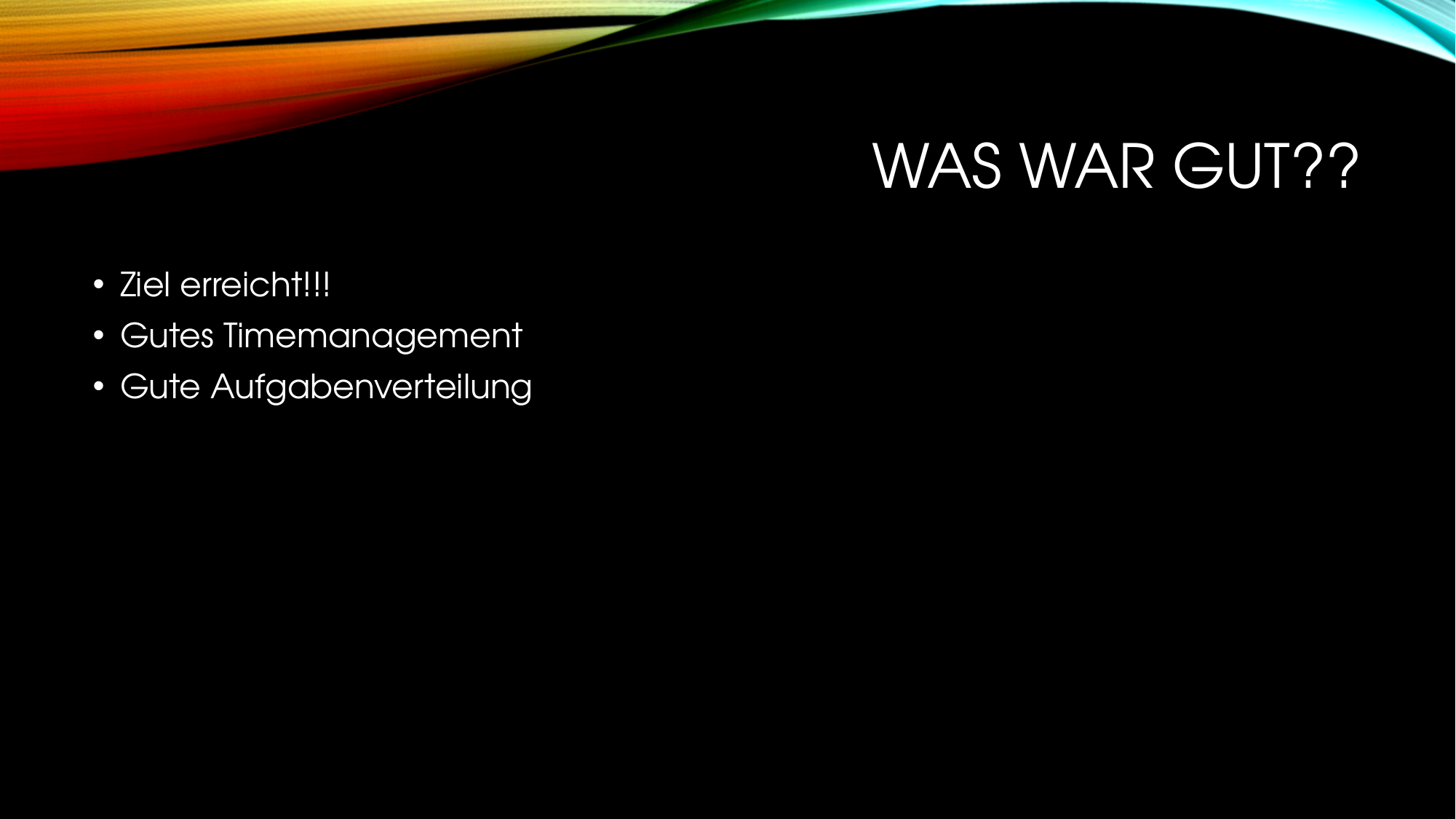

# Was War gut??
Ziel erreicht!!!
Gutes Timemanagement
Gute Aufgabenverteilung